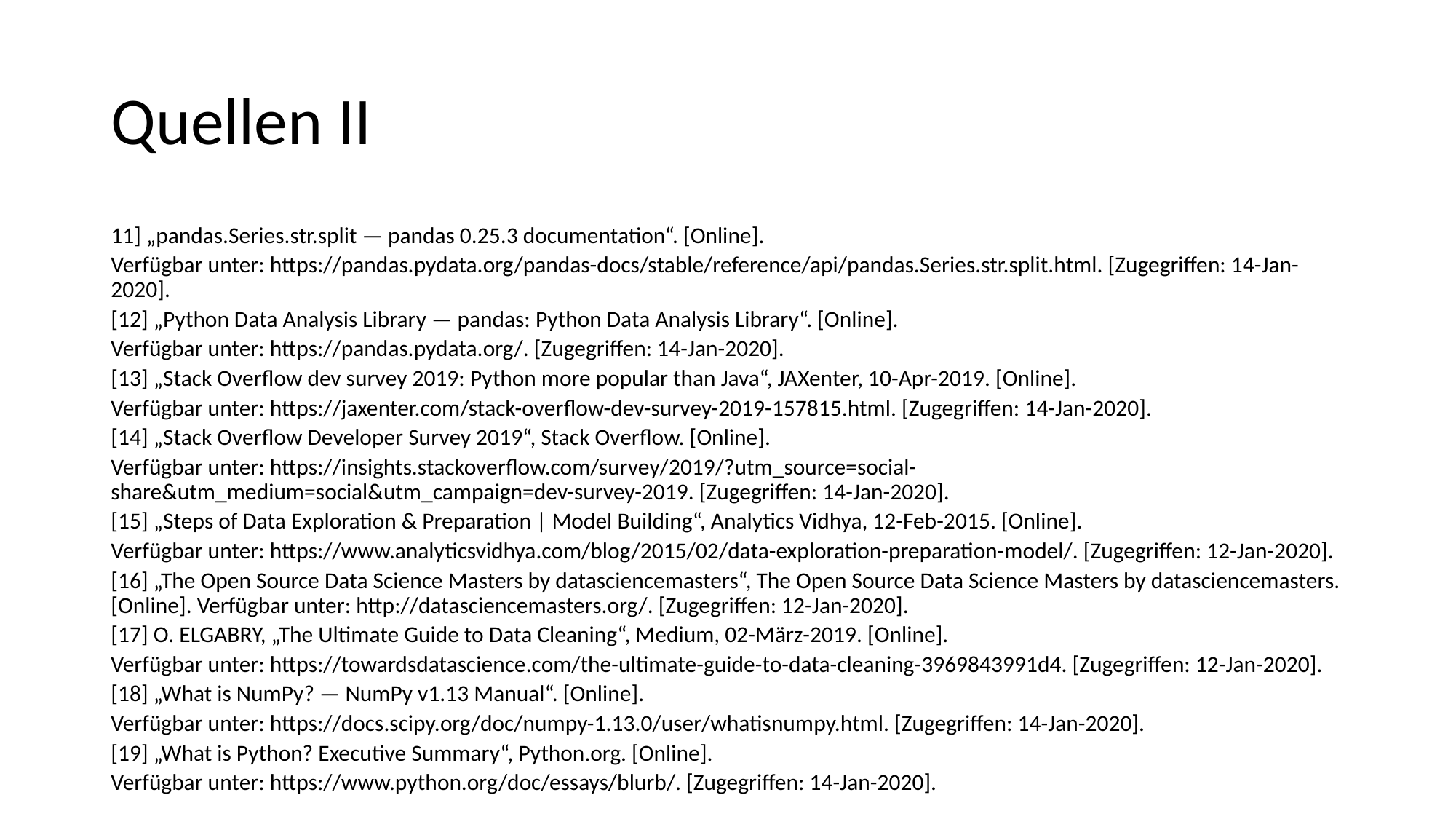

# Quellen II
11] „pandas.Series.str.split — pandas 0.25.3 documentation“. [Online].
Verfügbar unter: https://pandas.pydata.org/pandas-docs/stable/reference/api/pandas.Series.str.split.html. [Zugegriffen: 14-Jan-2020].
[12] „Python Data Analysis Library — pandas: Python Data Analysis Library“. [Online].
Verfügbar unter: https://pandas.pydata.org/. [Zugegriffen: 14-Jan-2020].
[13] „Stack Overflow dev survey 2019: Python more popular than Java“, JAXenter, 10-Apr-2019. [Online].
Verfügbar unter: https://jaxenter.com/stack-overflow-dev-survey-2019-157815.html. [Zugegriffen: 14-Jan-2020].
[14] „Stack Overflow Developer Survey 2019“, Stack Overflow. [Online].
Verfügbar unter: https://insights.stackoverflow.com/survey/2019/?utm_source=social-share&utm_medium=social&utm_campaign=dev-survey-2019. [Zugegriffen: 14-Jan-2020].
[15] „Steps of Data Exploration & Preparation | Model Building“, Analytics Vidhya, 12-Feb-2015. [Online].
Verfügbar unter: https://www.analyticsvidhya.com/blog/2015/02/data-exploration-preparation-model/. [Zugegriffen: 12-Jan-2020].
[16] „The Open Source Data Science Masters by datasciencemasters“, The Open Source Data Science Masters by datasciencemasters. [Online]. Verfügbar unter: http://datasciencemasters.org/. [Zugegriffen: 12-Jan-2020].
[17] O. ELGABRY, „The Ultimate Guide to Data Cleaning“, Medium, 02-März-2019. [Online].
Verfügbar unter: https://towardsdatascience.com/the-ultimate-guide-to-data-cleaning-3969843991d4. [Zugegriffen: 12-Jan-2020].
[18] „What is NumPy? — NumPy v1.13 Manual“. [Online].
Verfügbar unter: https://docs.scipy.org/doc/numpy-1.13.0/user/whatisnumpy.html. [Zugegriffen: 14-Jan-2020].
[19] „What is Python? Executive Summary“, Python.org. [Online].
Verfügbar unter: https://www.python.org/doc/essays/blurb/. [Zugegriffen: 14-Jan-2020].